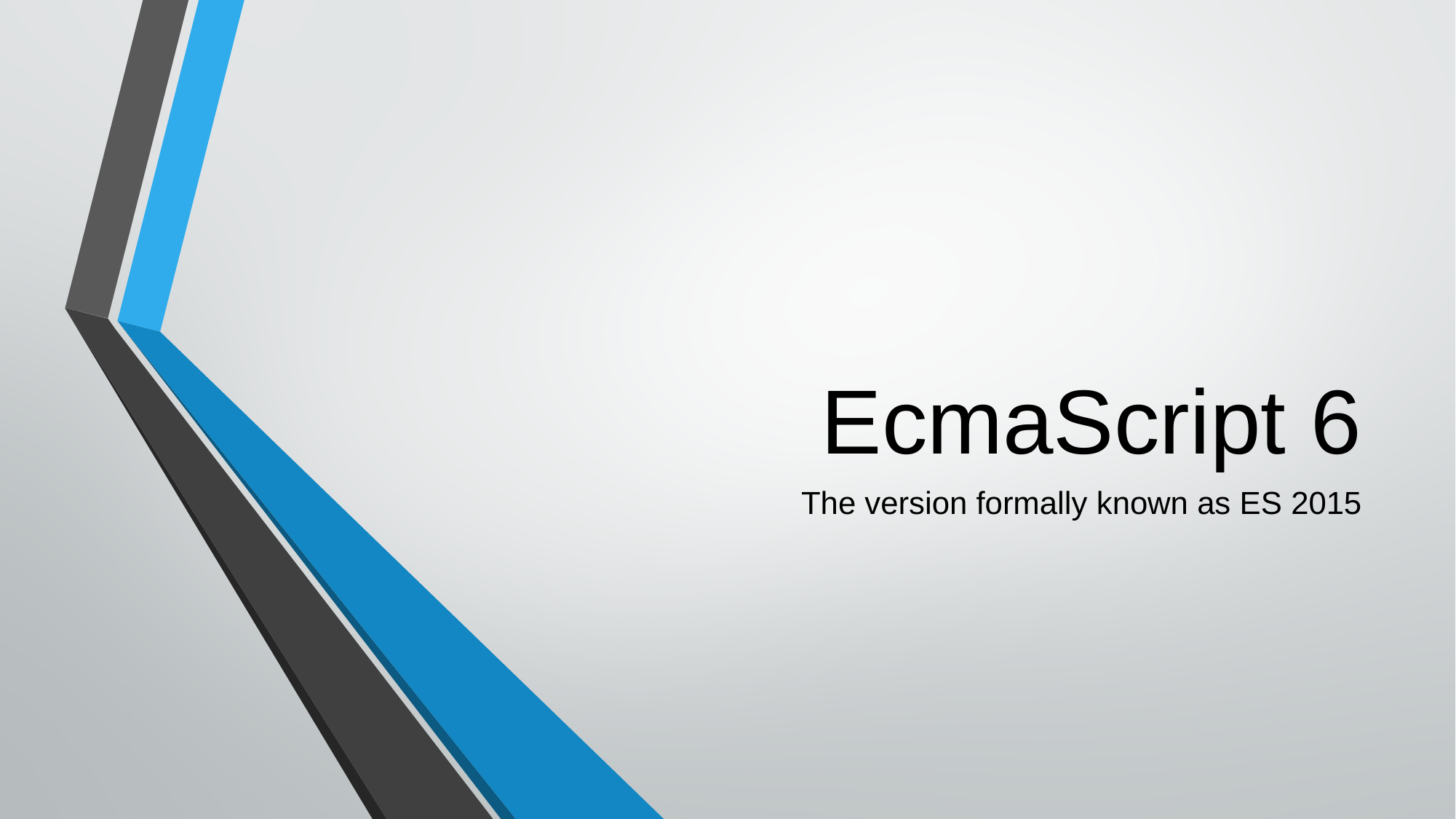

# EcmaScript 6
The version formally known as ES 2015